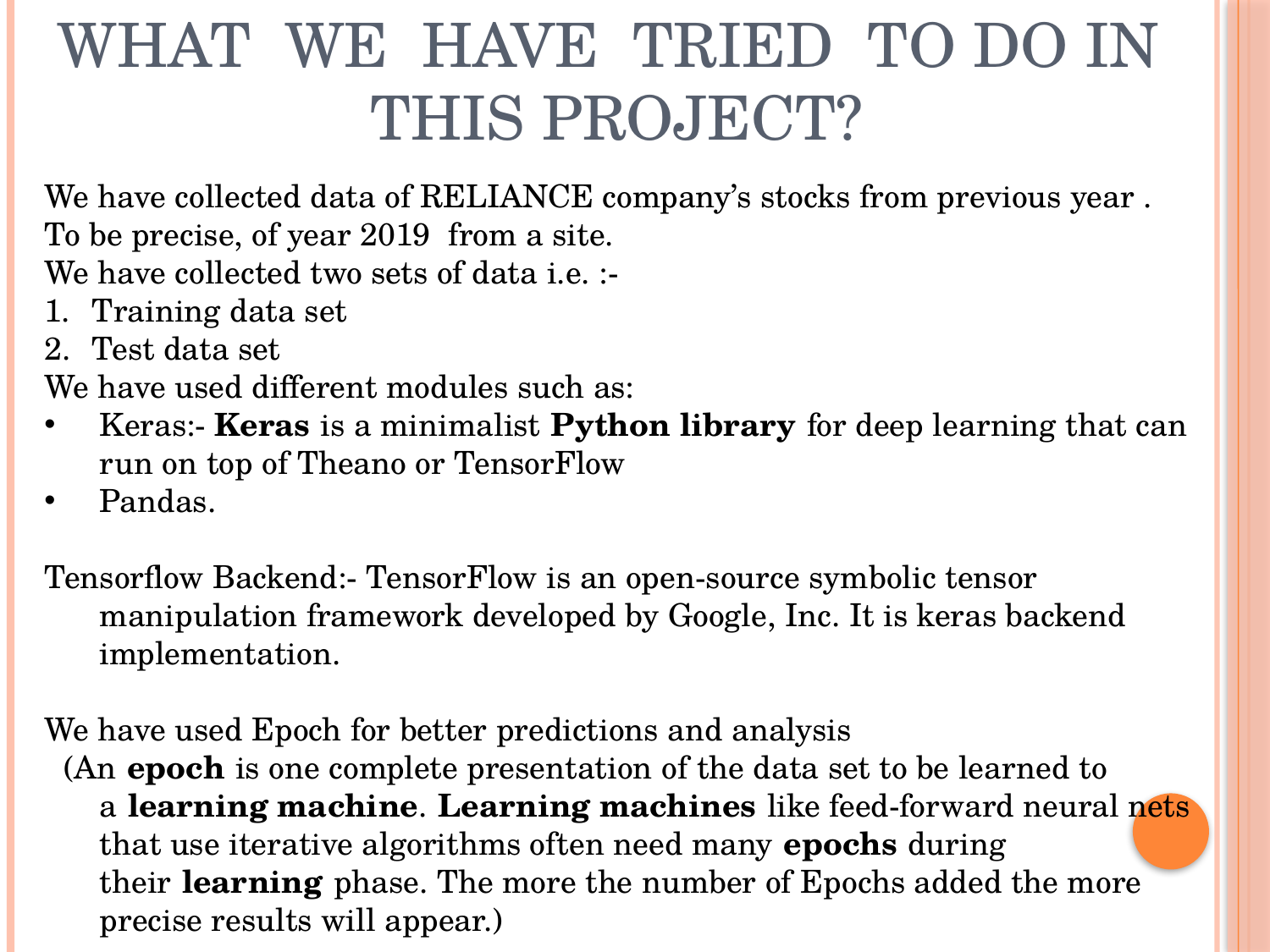

# What  We  Have  Tried  To Do In  This Project?
We have collected data of RELIANCE company’s stocks from previous year . To be precise, of year 2019  from a site.
We have collected two sets of data i.e. :-
Training data set
Test data set
We have used different modules such as:
Keras:- Keras is a minimalist Python library for deep learning that can run on top of Theano or TensorFlow
Pandas.

Tensorflow Backend:- TensorFlow is an open-source symbolic tensor  manipulation framework developed by Google, Inc. It is keras backend implementation.

We have used Epoch for better predictions and analysis
  (An epoch is one complete presentation of the data set to be learned to a learning machine. Learning machines like feed-forward neural nets that use iterative algorithms often need many epochs during their learning phase. The more the number of Epochs added the more precise results will appear.)